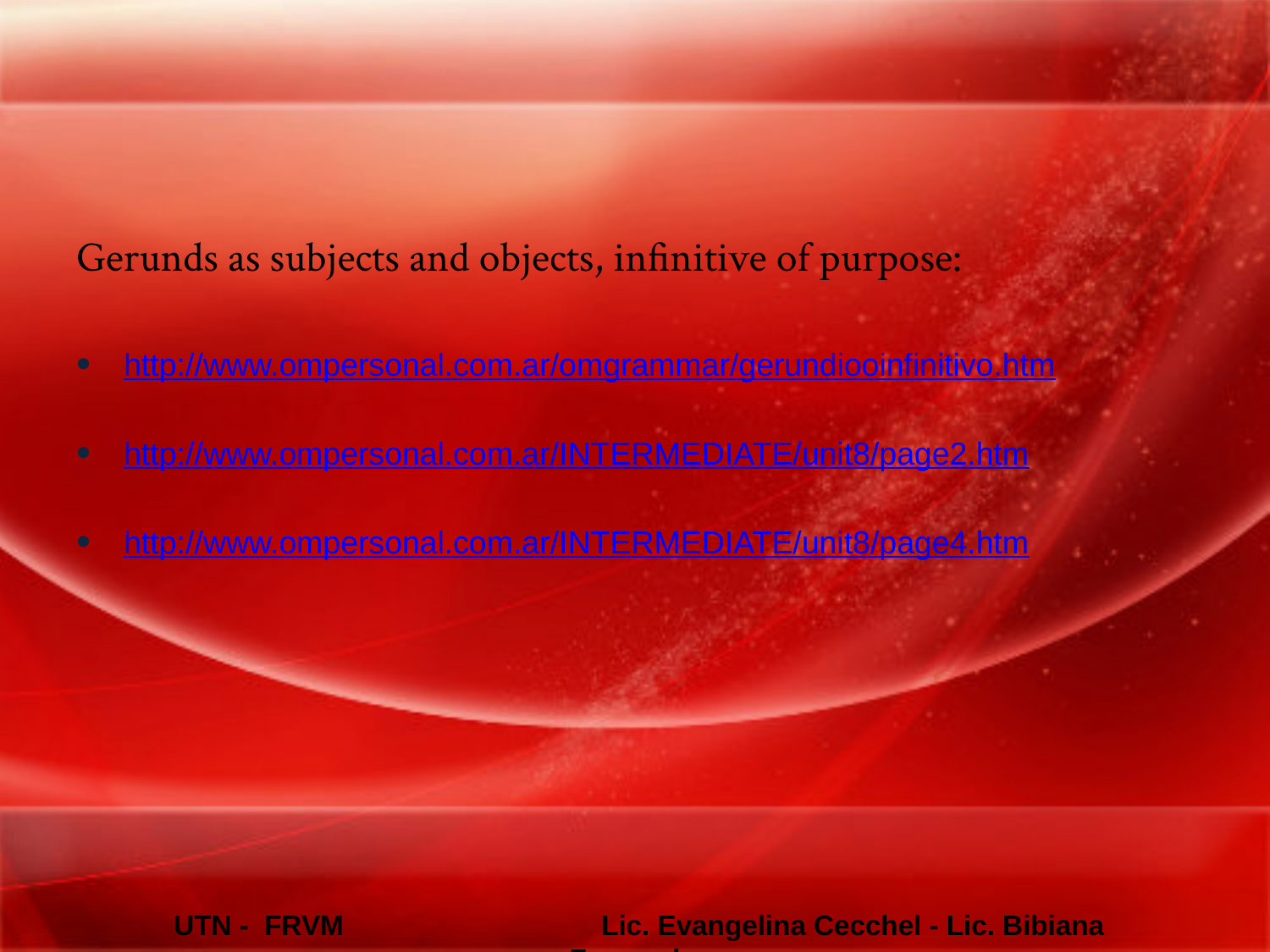

Gerunds as subjects and objects, infinitive of purpose:

http://www.ompersonal.com.ar/omgrammar/gerundiooinfinitivo.htm

http://www.ompersonal.com.ar/INTERMEDIATE/unit8/page2.htm

http://www.ompersonal.com.ar/INTERMEDIATE/unit8/page4.htm

UTN -  FRVM                                 Lic. Evangelina Cecchel - Lic. Bibiana Fernandez